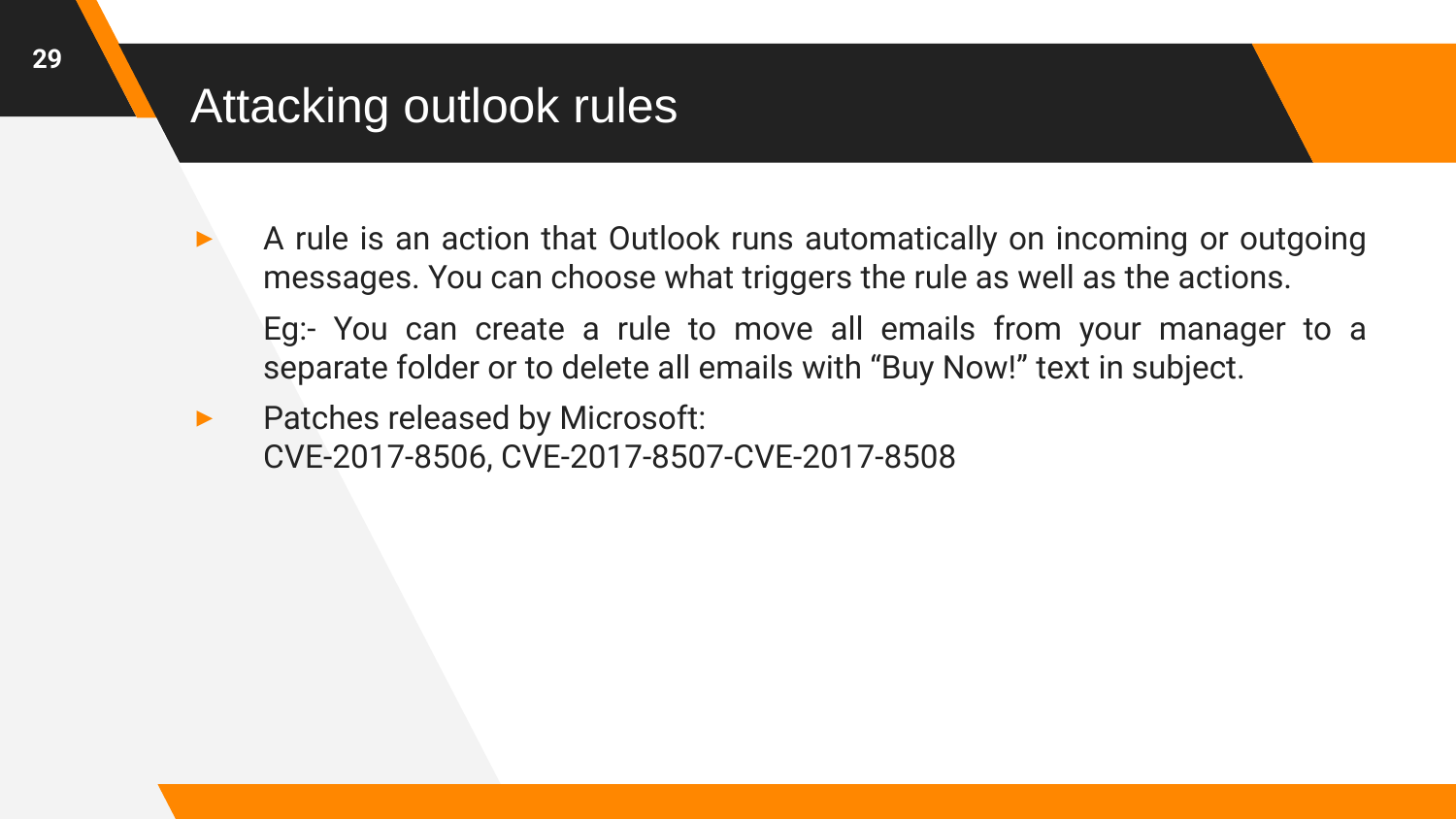

29
# Attacking outlook rules
A rule is an action that Outlook runs automatically on incoming or outgoing messages. You can choose what triggers the rule as well as the actions.
Eg:- You can create a rule to move all emails from your manager to a separate folder or to delete all emails with “Buy Now!” text in subject.
Patches released by Microsoft:
CVE-2017-8506, CVE-2017-8507-CVE-2017-8508